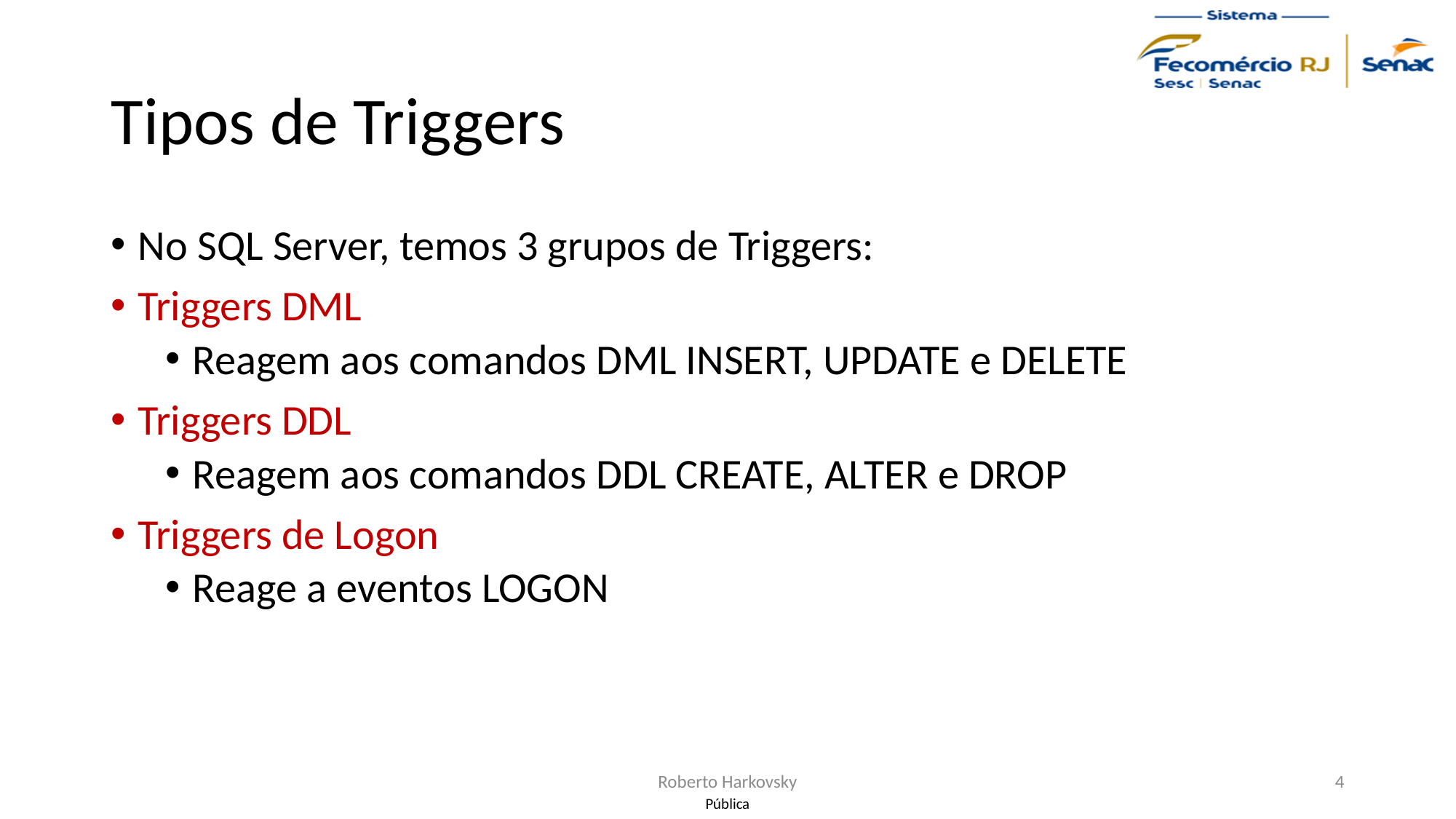

# Tipos de Triggers
No SQL Server, temos 3 grupos de Triggers:
Triggers DML
Reagem aos comandos DML INSERT, UPDATE e DELETE
Triggers DDL
Reagem aos comandos DDL CREATE, ALTER e DROP
Triggers de Logon
Reage a eventos LOGON
Roberto Harkovsky
4